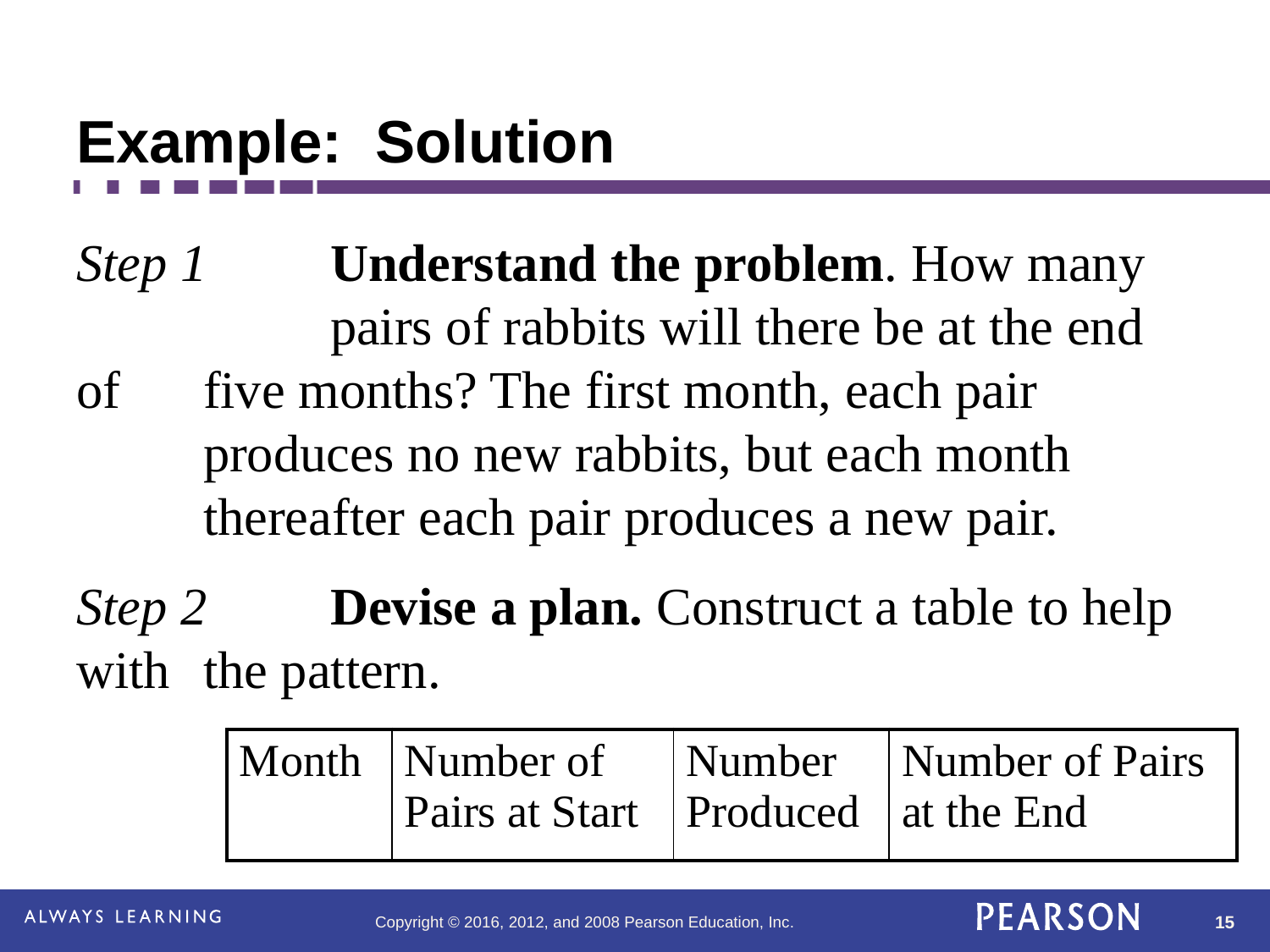

# Example:  Solution
Step 1	Understand the problem. How many 	 	pairs of rabbits will there be at the end of 	five months? The first month, each pair
	produces no new rabbits, but each month
	thereafter each pair produces a new pair.
Step 2	Devise a plan. Construct a table to help with 	the pattern.
| Month | Number of Pairs at Start | Number Produced | Number of Pairs at the End |
| --- | --- | --- | --- |